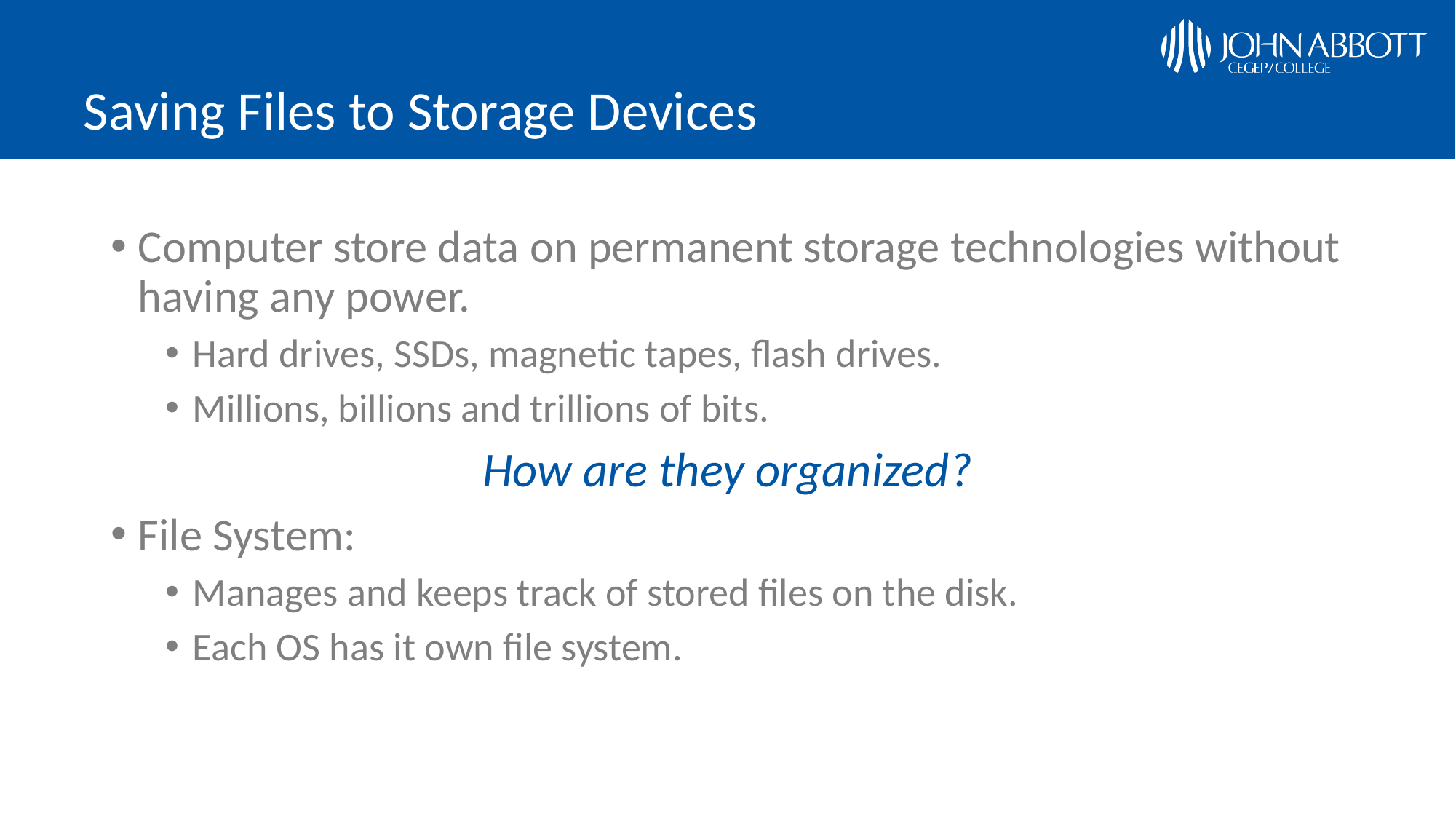

# Saving Files to Storage Devices
Computer store data on permanent storage technologies without having any power.
Hard drives, SSDs, magnetic tapes, flash drives.
Millions, billions and trillions of bits.
How are they organized?
File System:
Manages and keeps track of stored files on the disk.
Each OS has it own file system.